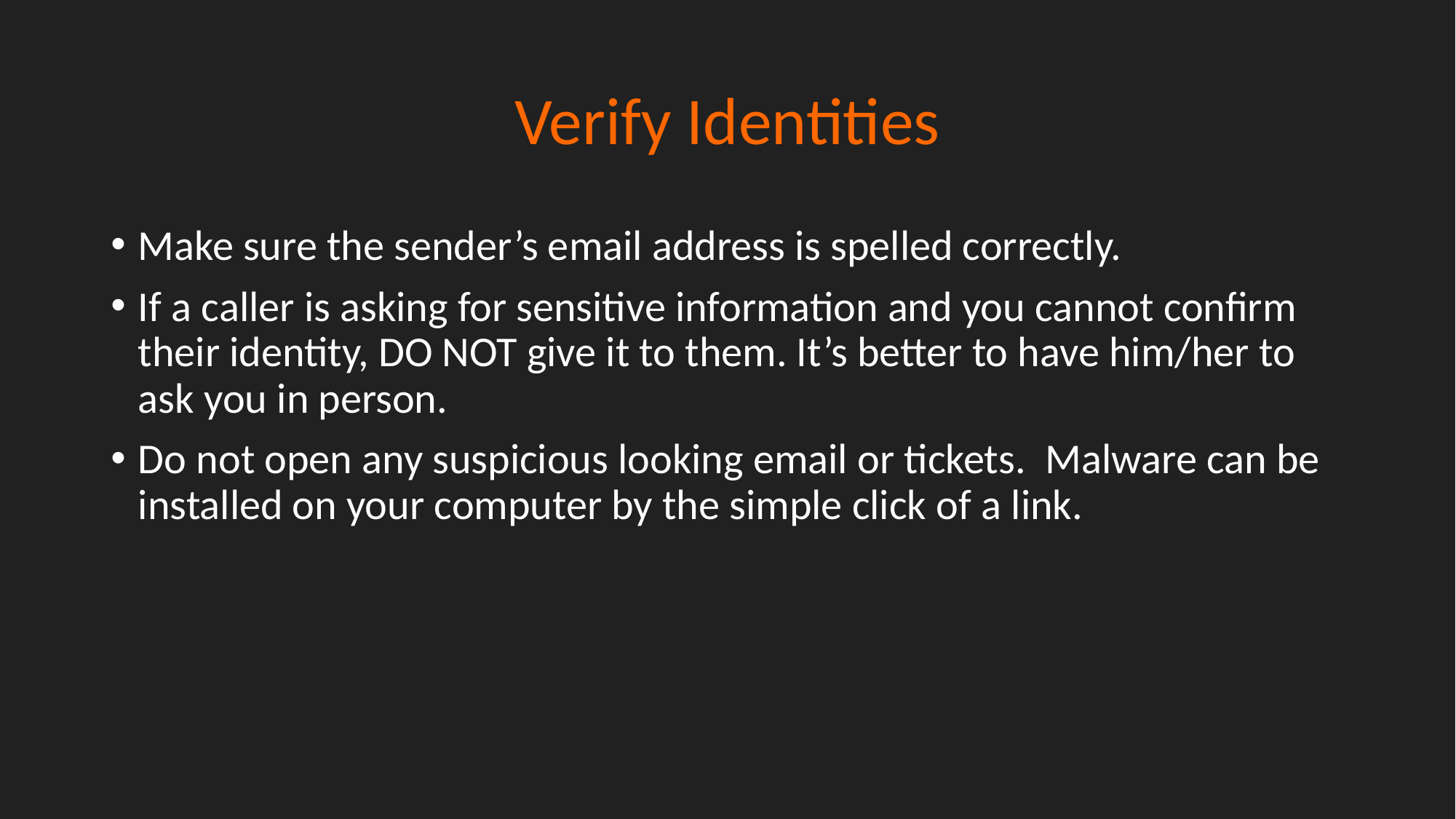

# Verify Identities
Make sure the sender’s email address is spelled correctly.
If a caller is asking for sensitive information and you cannot confirm their identity, DO NOT give it to them. It’s better to have him/her to ask you in person.
Do not open any suspicious looking email or tickets.  Malware can be installed on your computer by the simple click of a link.